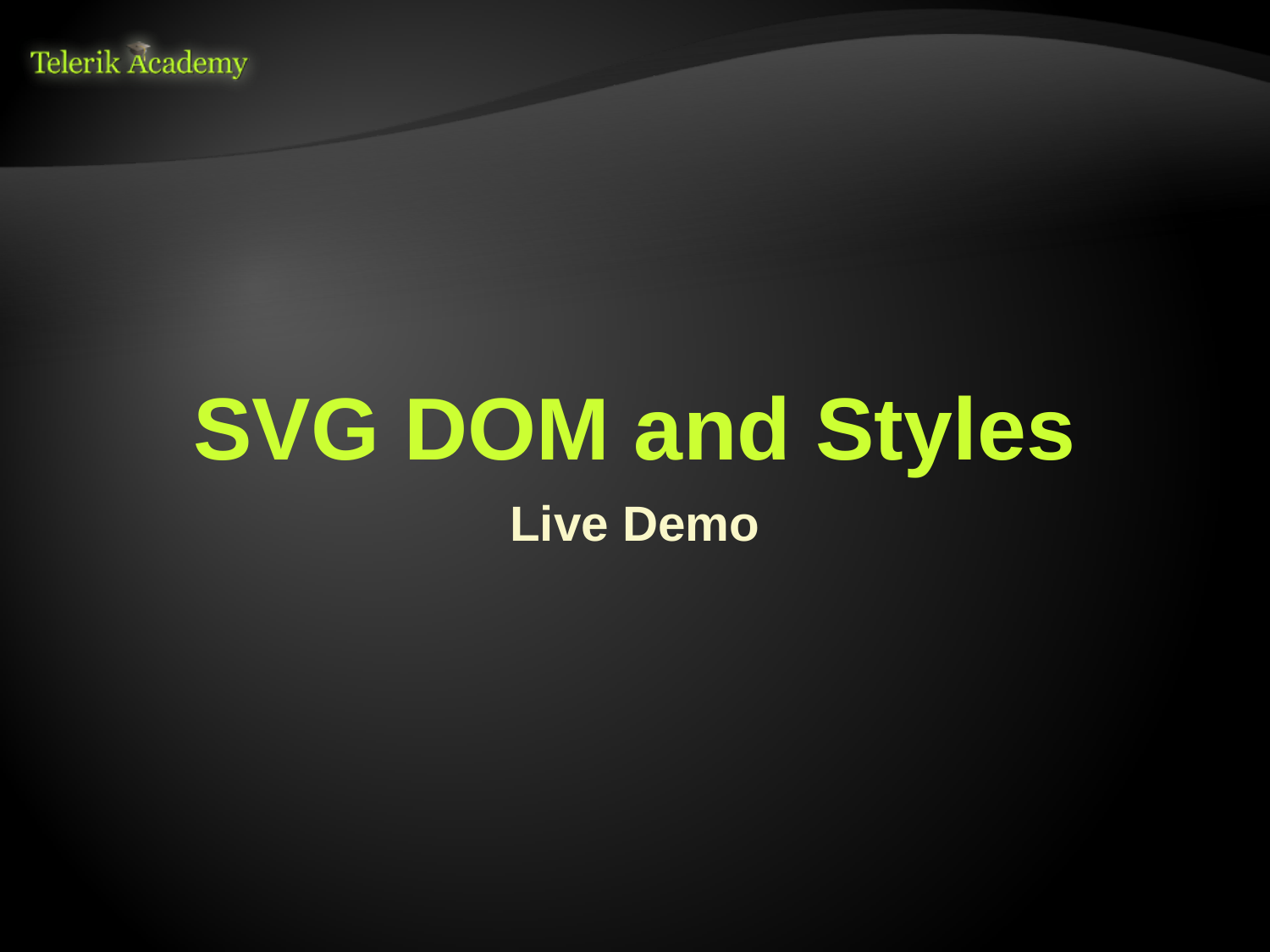

# SVG DOM and Styles
Live Demo